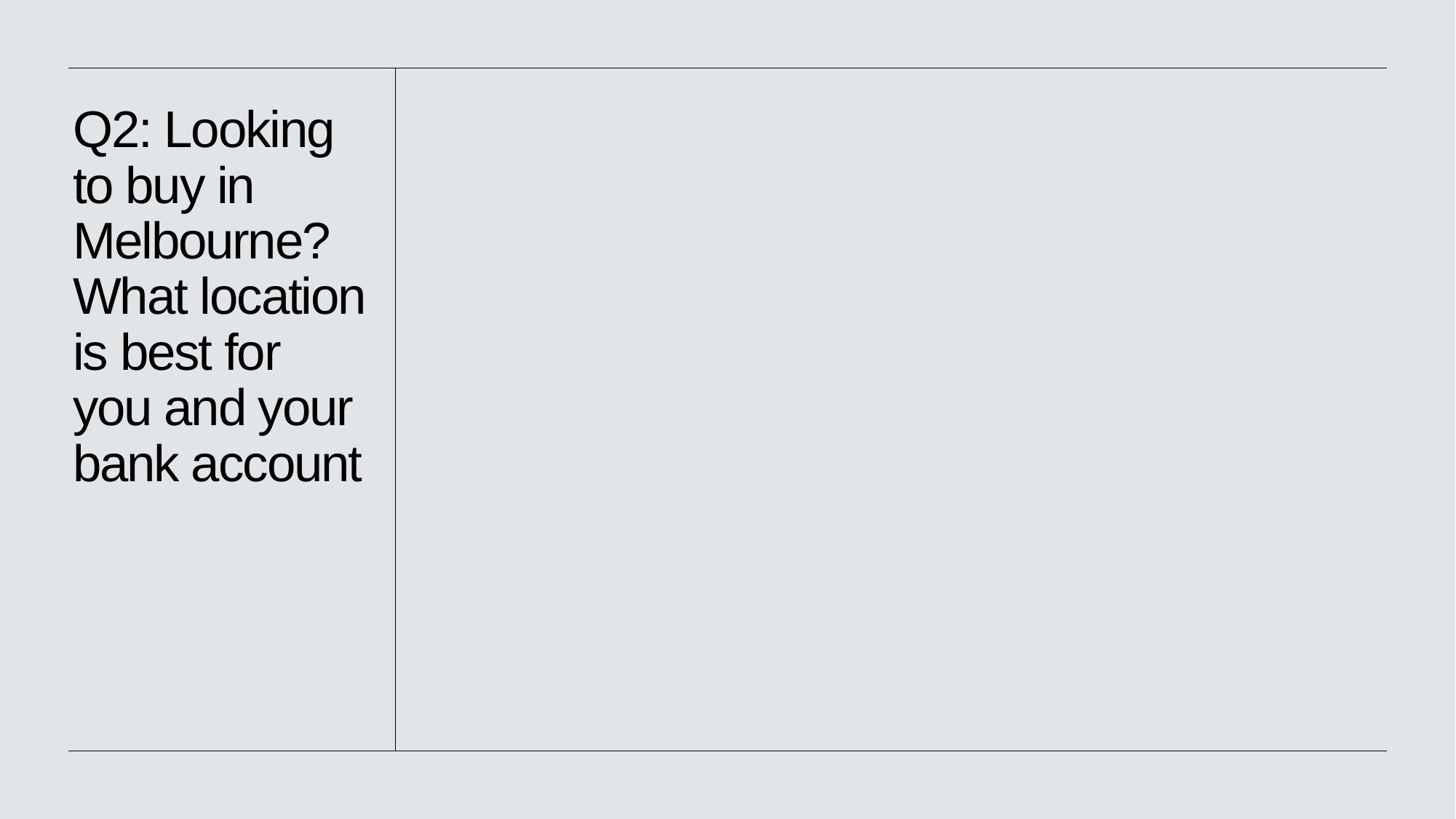

# Q2: Looking to buy in Melbourne? What location is best for you and your bank account